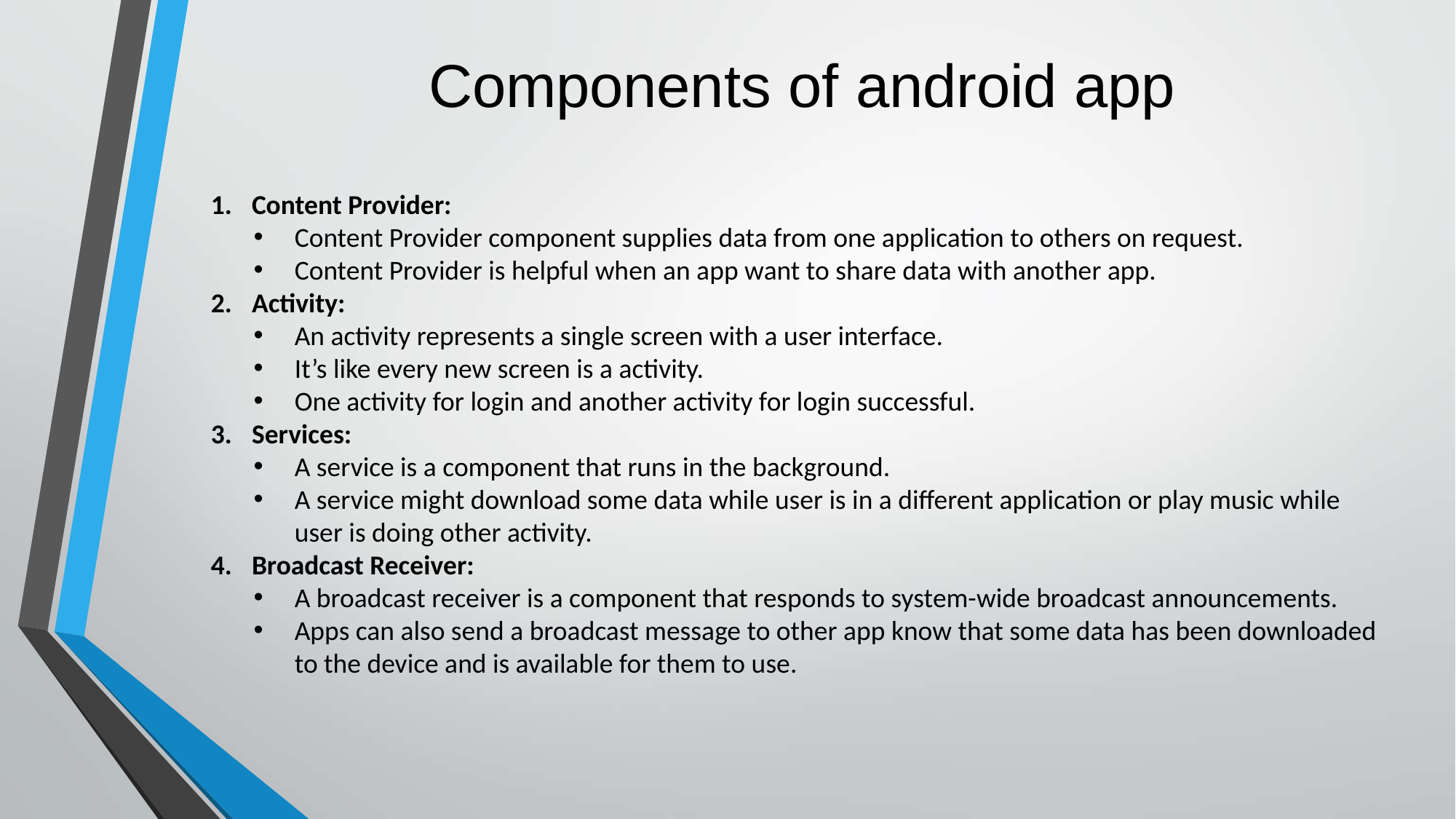

# Components of android app
Content Provider:
Content Provider component supplies data from one application to others on request.
Content Provider is helpful when an app want to share data with another app.
Activity:
An activity represents a single screen with a user interface.
It’s like every new screen is a activity.
One activity for login and another activity for login successful.
Services:
A service is a component that runs in the background.
A service might download some data while user is in a different application or play music while user is doing other activity.
Broadcast Receiver:
A broadcast receiver is a component that responds to system-wide broadcast announcements.
Apps can also send a broadcast message to other app know that some data has been downloaded to the device and is available for them to use.